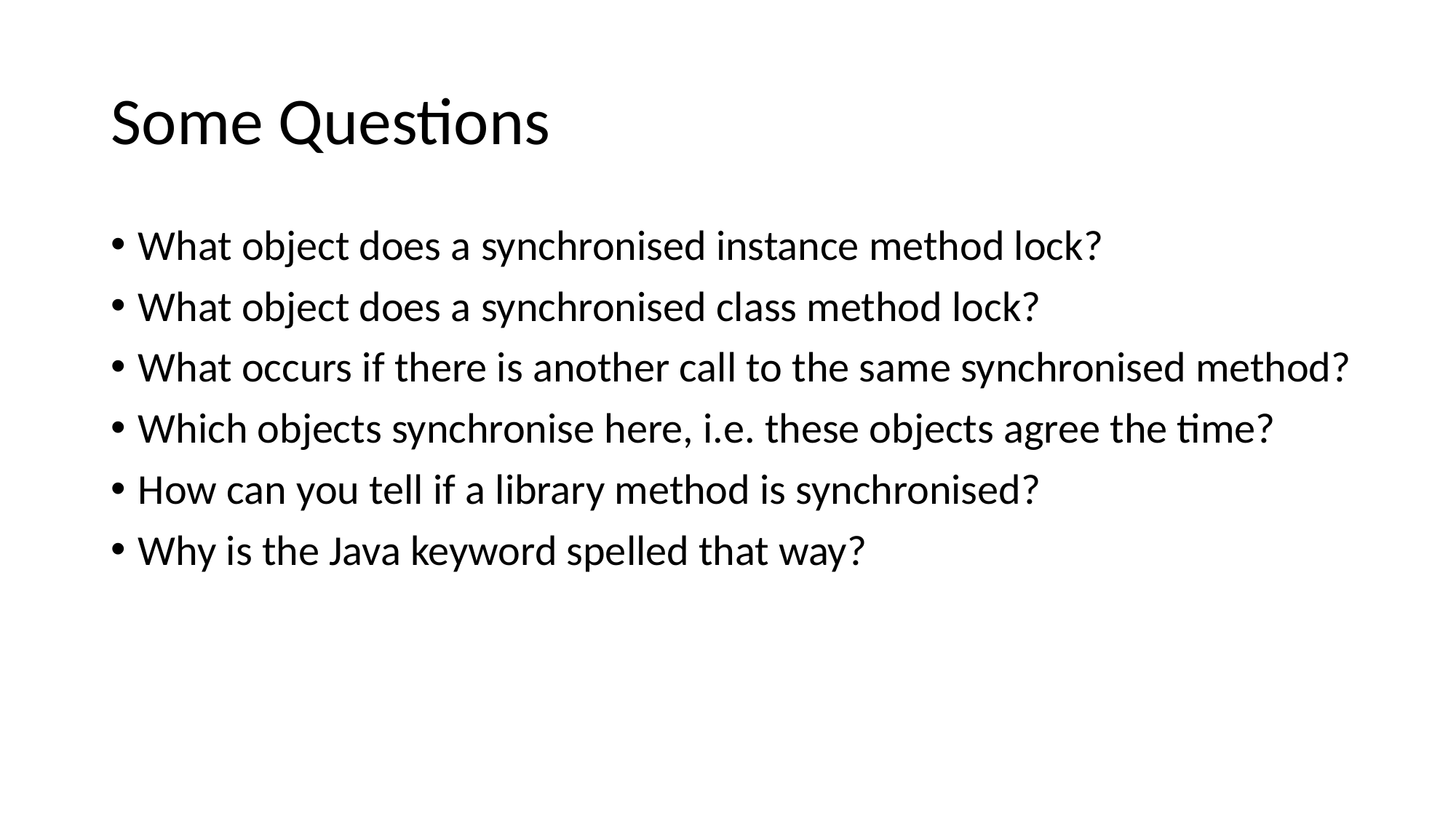

# Some Questions
What object does a synchronised instance method lock?
What object does a synchronised class method lock?
What occurs if there is another call to the same synchronised method?
Which objects synchronise here, i.e. these objects agree the time?
How can you tell if a library method is synchronised?
Why is the Java keyword spelled that way?